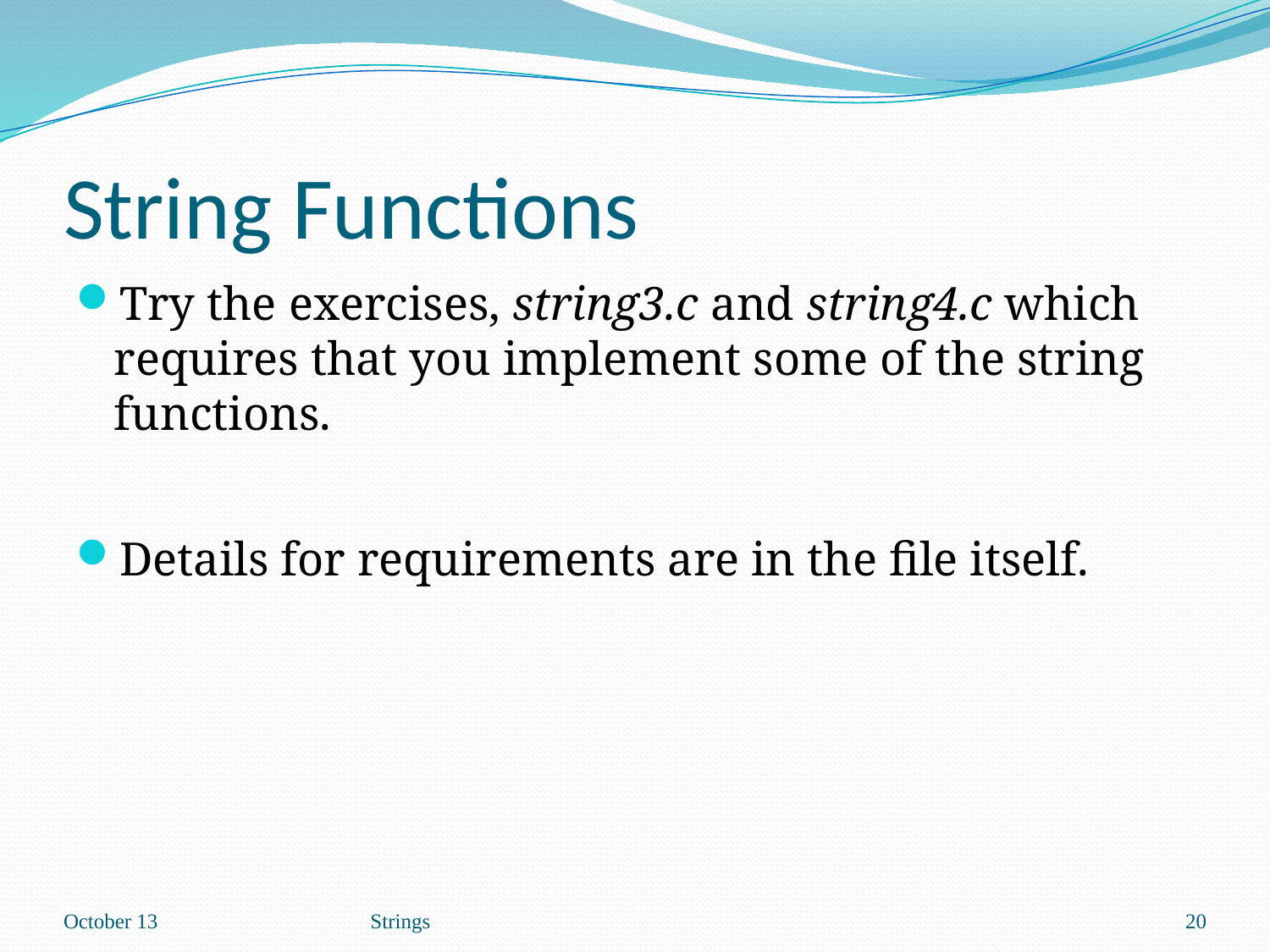

# String Functions
Try the exercises, string3.c and string4.c which requires that you implement some of the string functions.

Details for requirements are in the file itself.
October 13
Strings
20